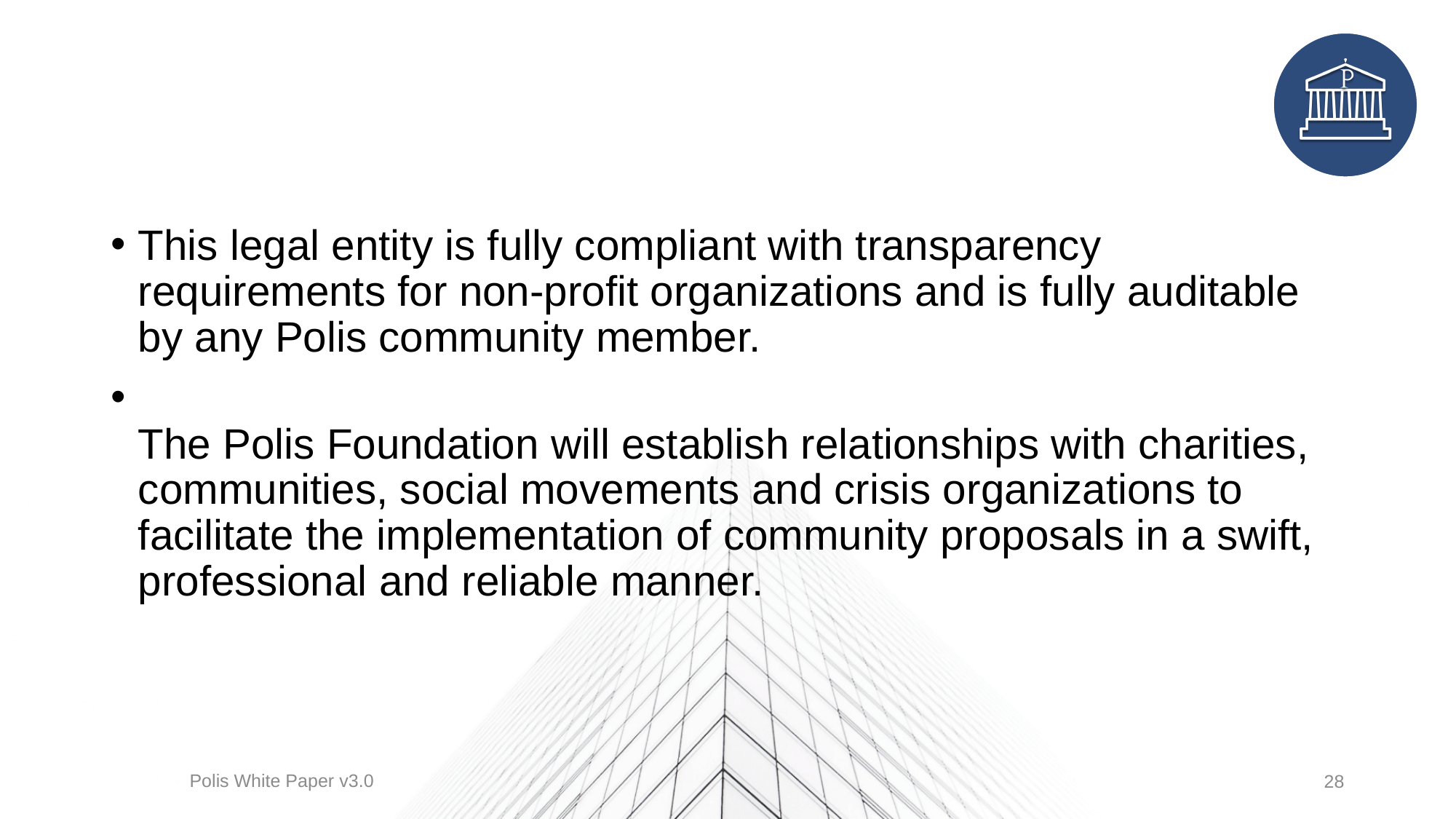

#
This legal entity is fully compliant with transparency requirements for non-profit organizations and is fully auditable by any Polis community member.
The Polis Foundation will establish relationships with charities, communities, social movements and crisis organizations to facilitate the implementation of community proposals in a swift, professional and reliable manner.
Polis White Paper v3.0
28